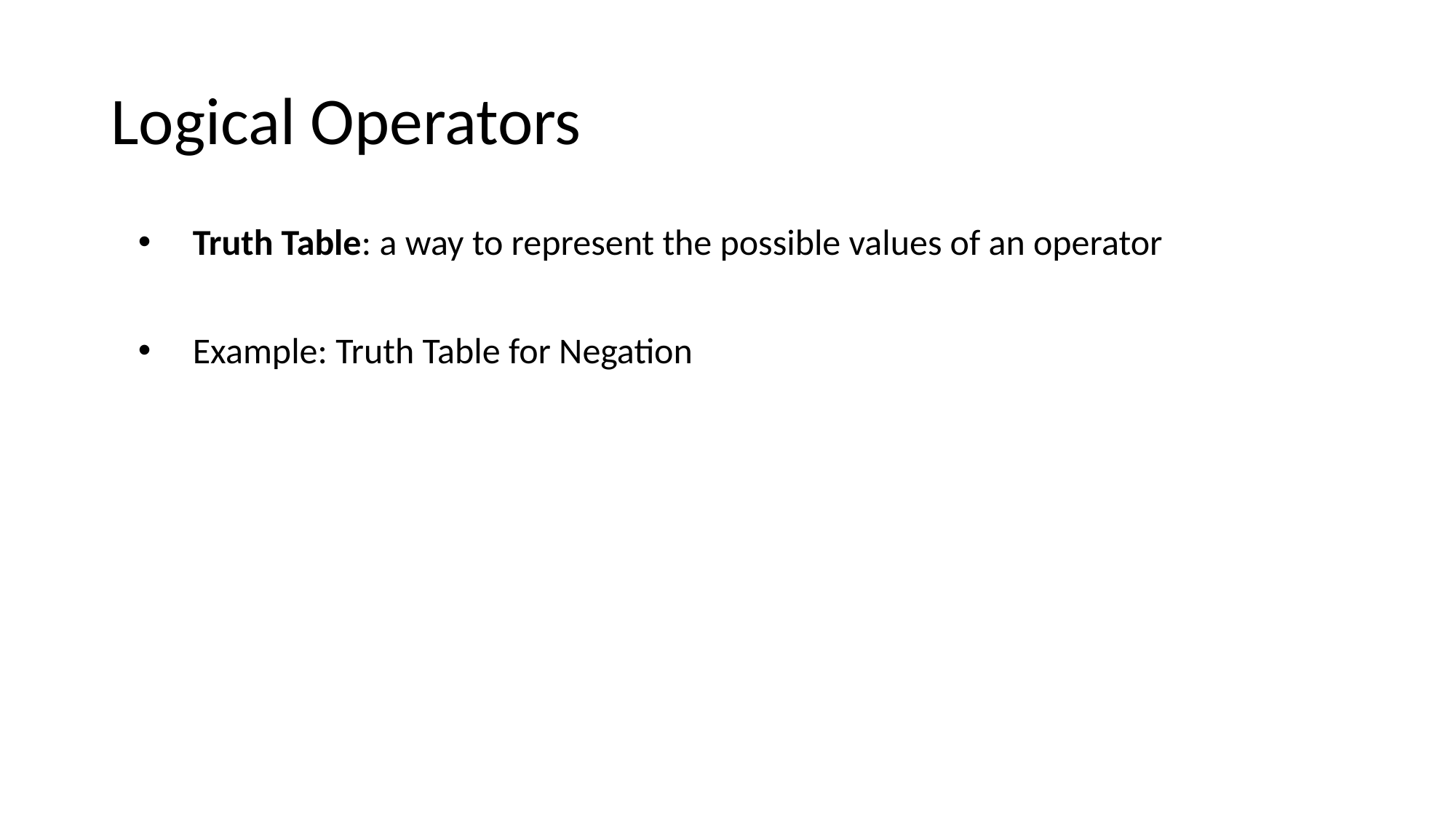

# Logical Operators
Truth Table: a way to represent the possible values of an operator

Example: Truth Table for Negation